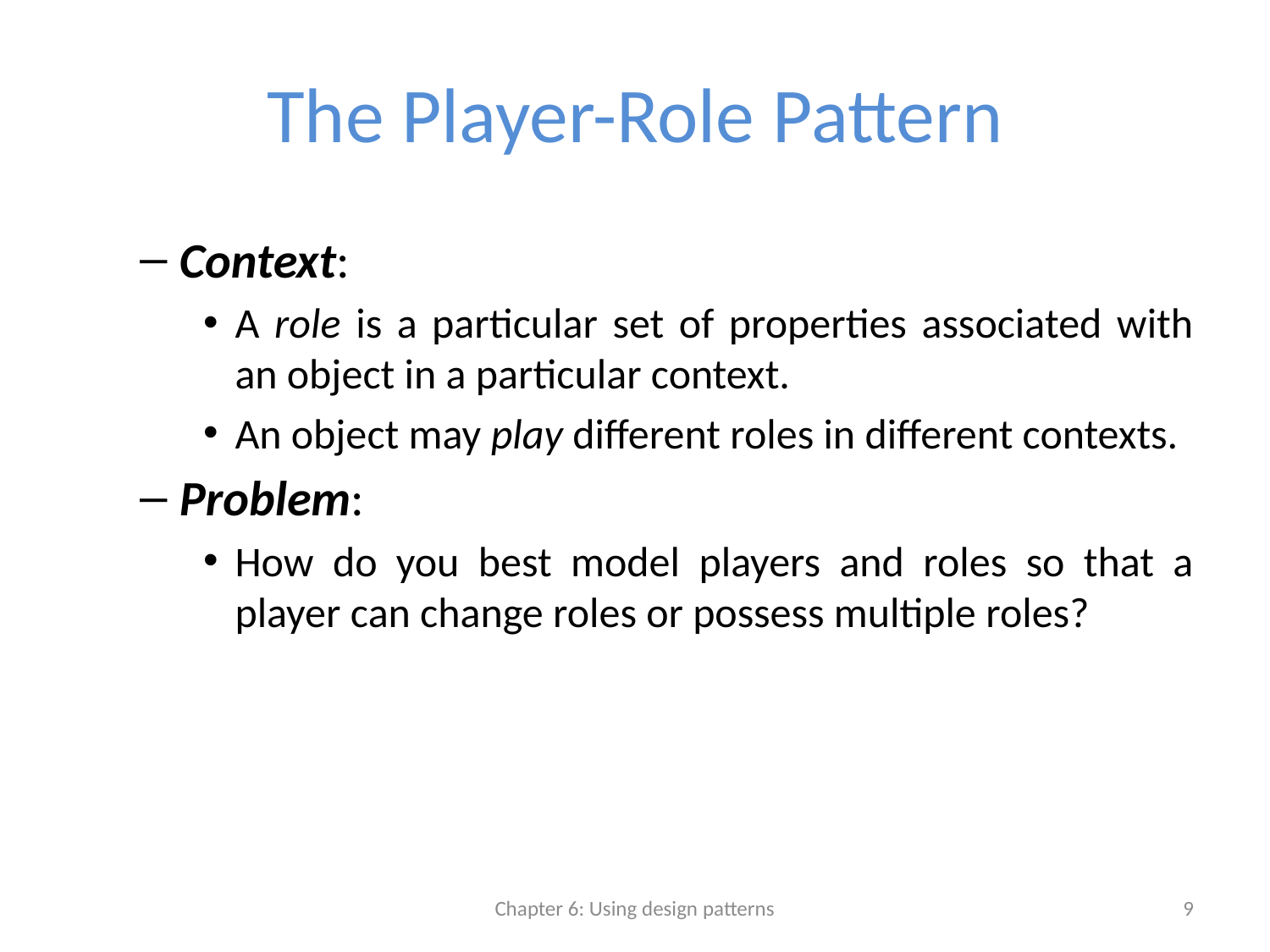

# The Player-Role Pattern
Context:
A role is a particular set of properties associated with an object in a particular context.
An object may play different roles in different contexts.
Problem:
How do you best model players and roles so that a player can change roles or possess multiple roles?
Chapter 6: Using design patterns
9